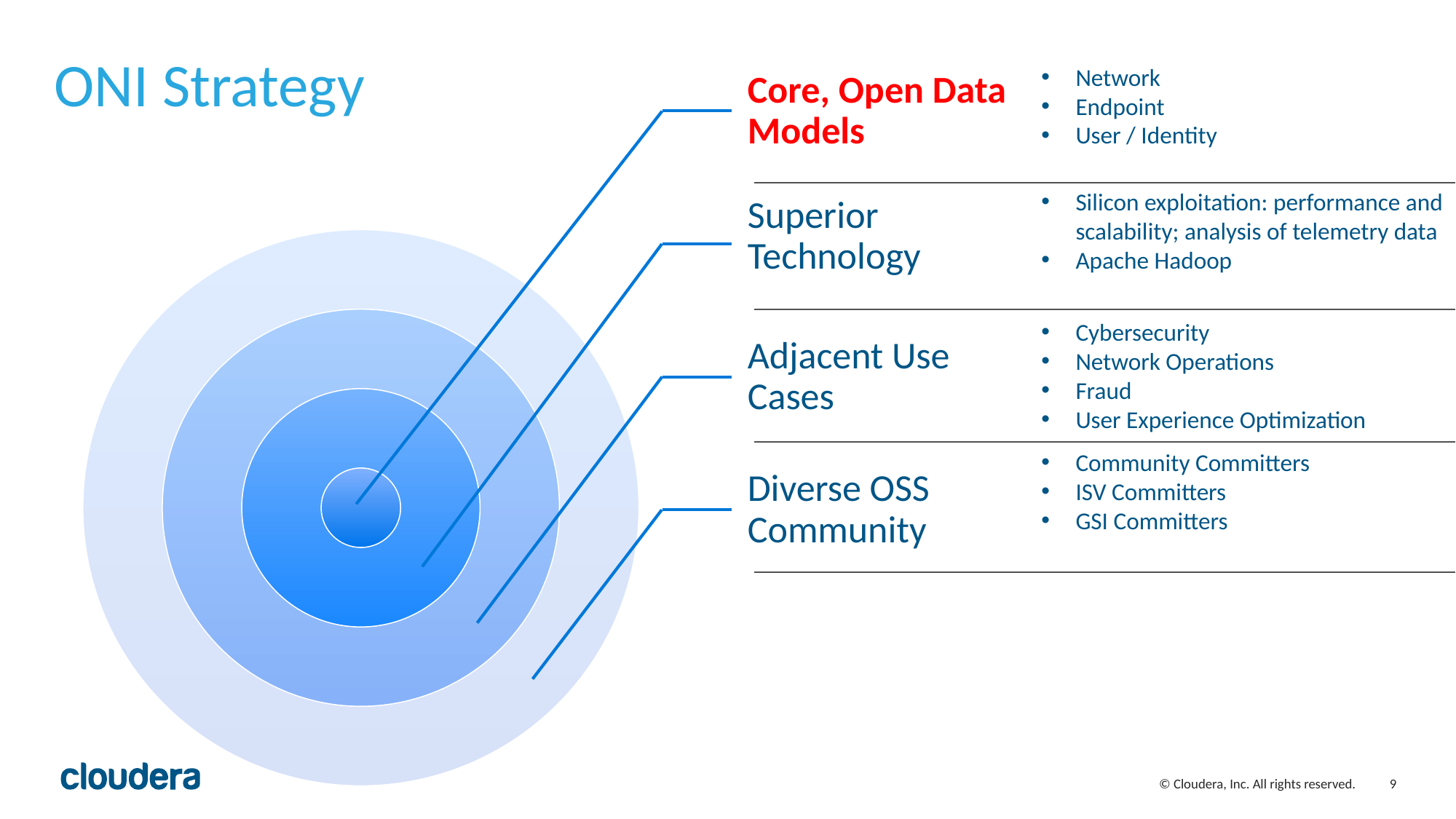

Core, Open Data Models
Superior Technology

Adjacent Use Cases

Diverse OSS Community

# ONI Strategy
Network
Endpoint
User / Identity
Silicon exploitation: performance and scalability; analysis of telemetry data
Apache Hadoop

Cybersecurity
Network Operations
Fraud
User Experience Optimization
Community Committers
ISV Committers
GSI Committers